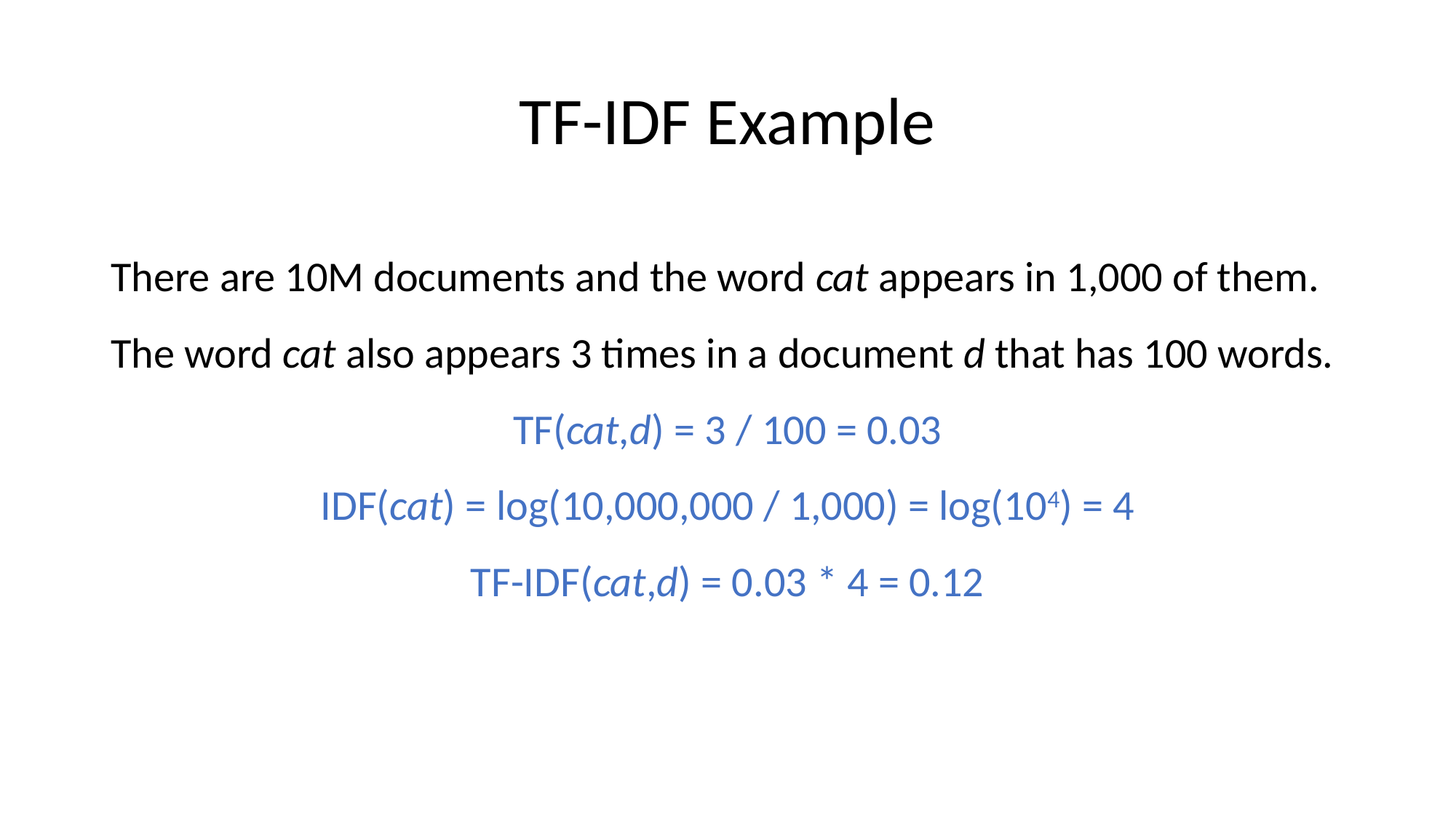

# TF-IDF Example
There are 10M documents and the word cat appears in 1,000 of them.  The word cat also appears 3 times in a document d that has 100 words.
TF(cat,d) = 3 / 100 = 0.03
IDF(cat) = log(10,000,000 / 1,000) = log(104) = 4
TF-IDF(cat,d) = 0.03 * 4 = 0.12